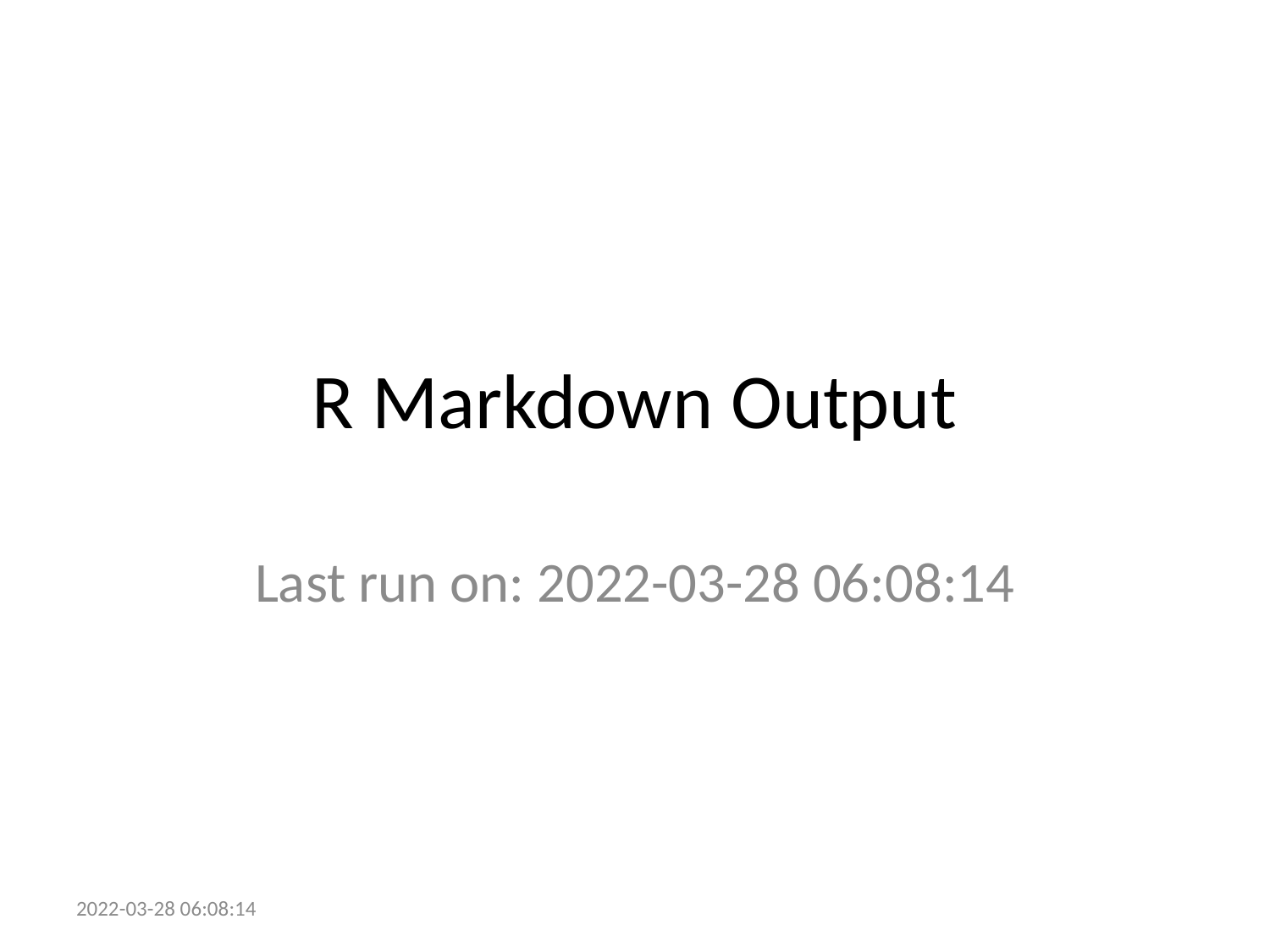

# R Markdown Output
Last run on: 2022-03-28 06:08:14
2022-03-28 06:08:14